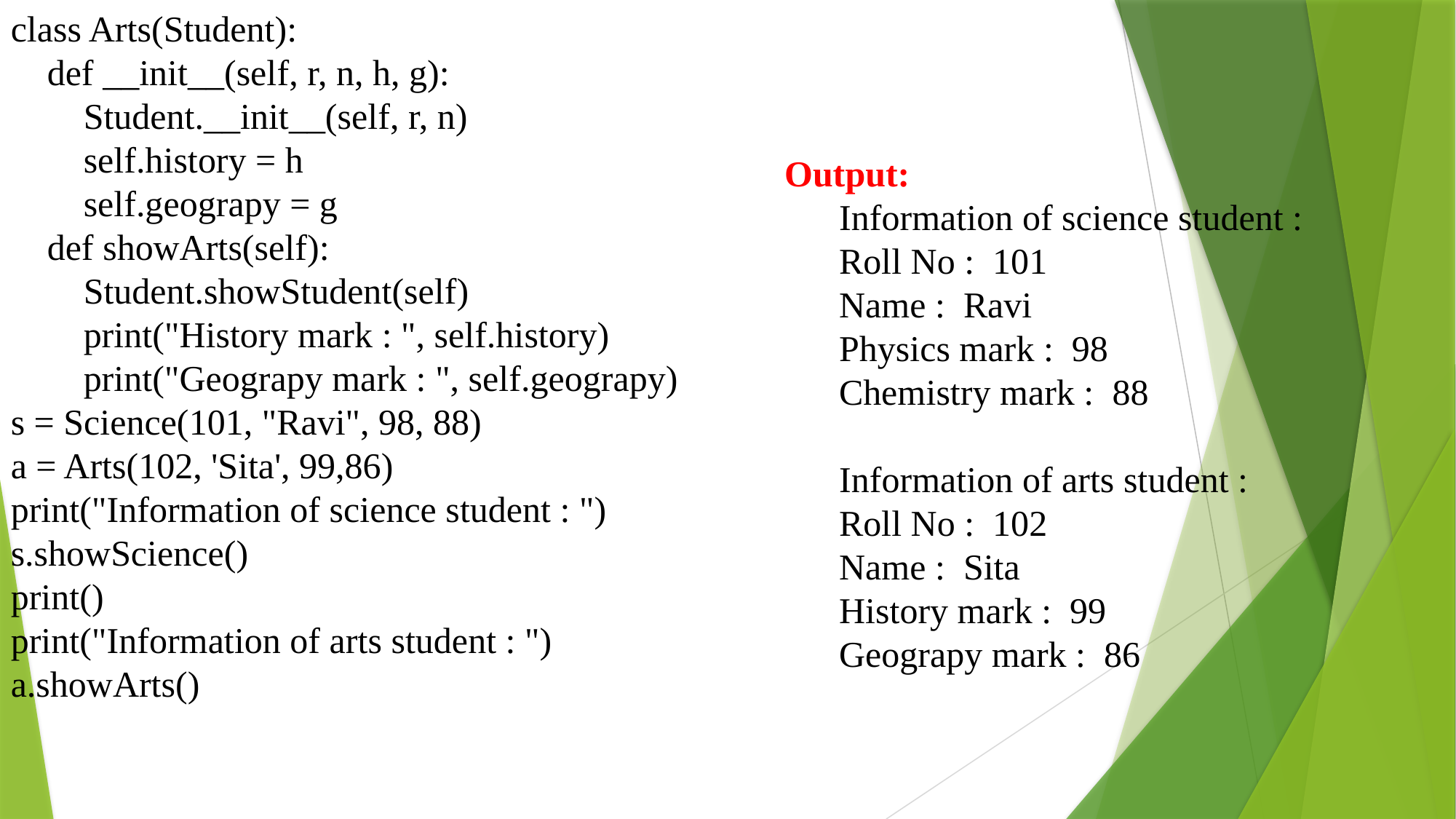

class Arts(Student):
    def __init__(self, r, n, h, g):
        Student.__init__(self, r, n)
        self.history = h
        self.geograpy = g
    def showArts(self):
        Student.showStudent(self)
        print("History mark : ", self.history)
        print("Geograpy mark : ", self.geograpy)
s = Science(101, "Ravi", 98, 88)
a = Arts(102, 'Sita', 99,86)
print("Information of science student : ")
s.showScience()
print()
print("Information of arts student : ")
a.showArts()
Output:
Information of science student :
Roll No :  101
Name :  Ravi
Physics mark :  98
Chemistry mark :  88

Information of arts student :
Roll No :  102
Name :  Sita
History mark :  99
Geograpy mark :  86